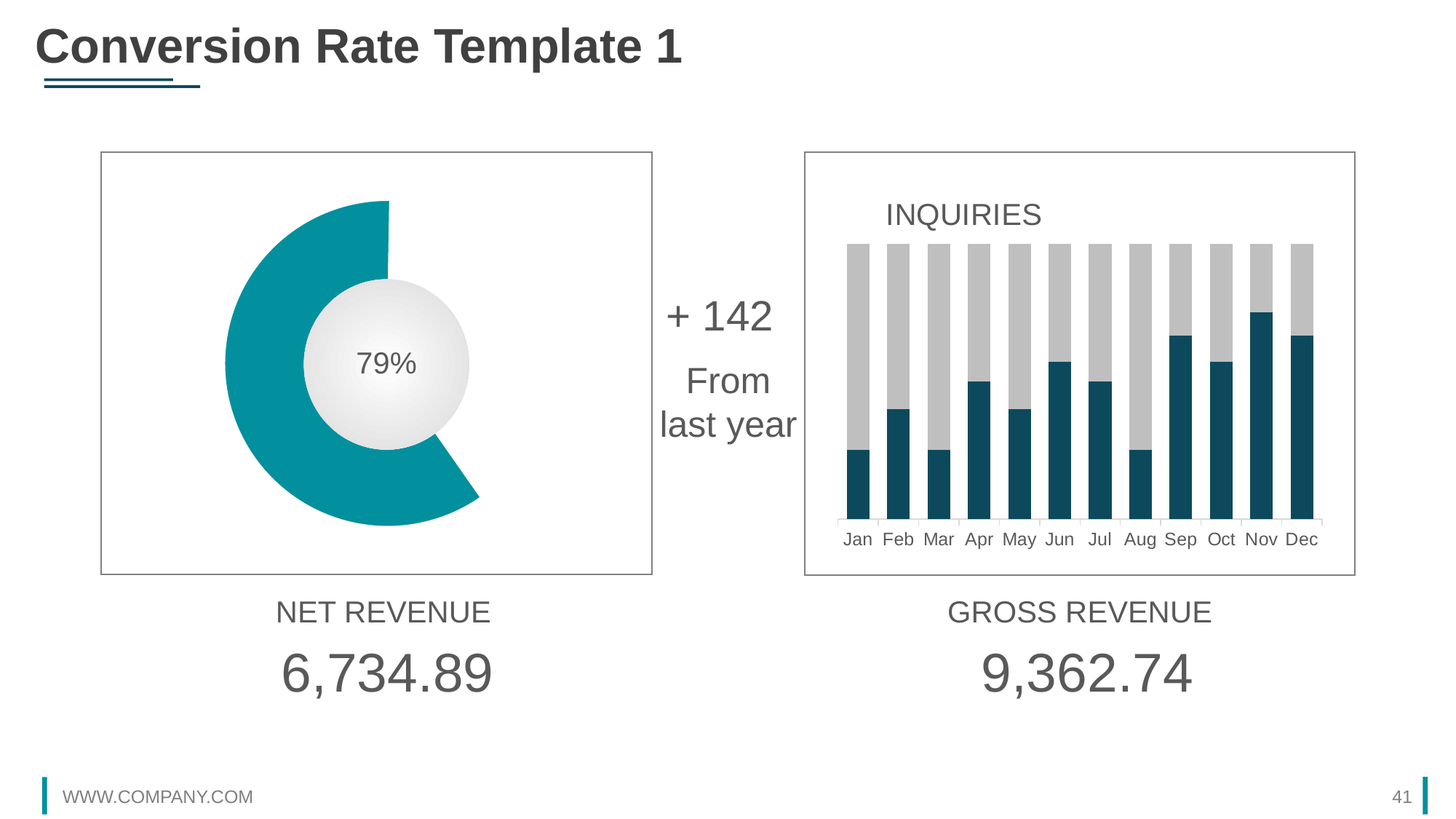

Conversion Rate Template 1

### Chart: INQUIRIES

| Category | Series 1 | Series 2 | Series 3 |
|---|---|---|---|
| Jan | 1.0 | 0.0 | 3.0 |
| Feb | 1.0 | 1.0 | 3.0 |
| Mar | 1.0 | 0.0 | 3.0 |
| Apr | 1.0 | 2.0 | 3.0 |
| May | 1.0 | 1.0 | 3.0 |
| Jun | 2.0 | 2.0 | 3.0 |
| Jul | 1.0 | 2.0 | 3.0 |
| Aug | 1.0 | 0.0 | 3.0 |
| Sep | 2.0 | 4.0 | 3.0 |
| Oct | 2.0 | 2.0 | 3.0 |
| Nov | 4.0 | 5.0 | 3.0 |
| Dec | 3.0 | 3.0 | 3.0 |

### Chart

| Category | Sales |
|---|---|
| 1st Qtr | 0.6 |
| 2nd Qtr | 0.4 |
79%
+ 142
From last year
NET REVENUE
6,734.89
GROSS REVENUE
 9,362.74
WWW.COMPANY.COM
41